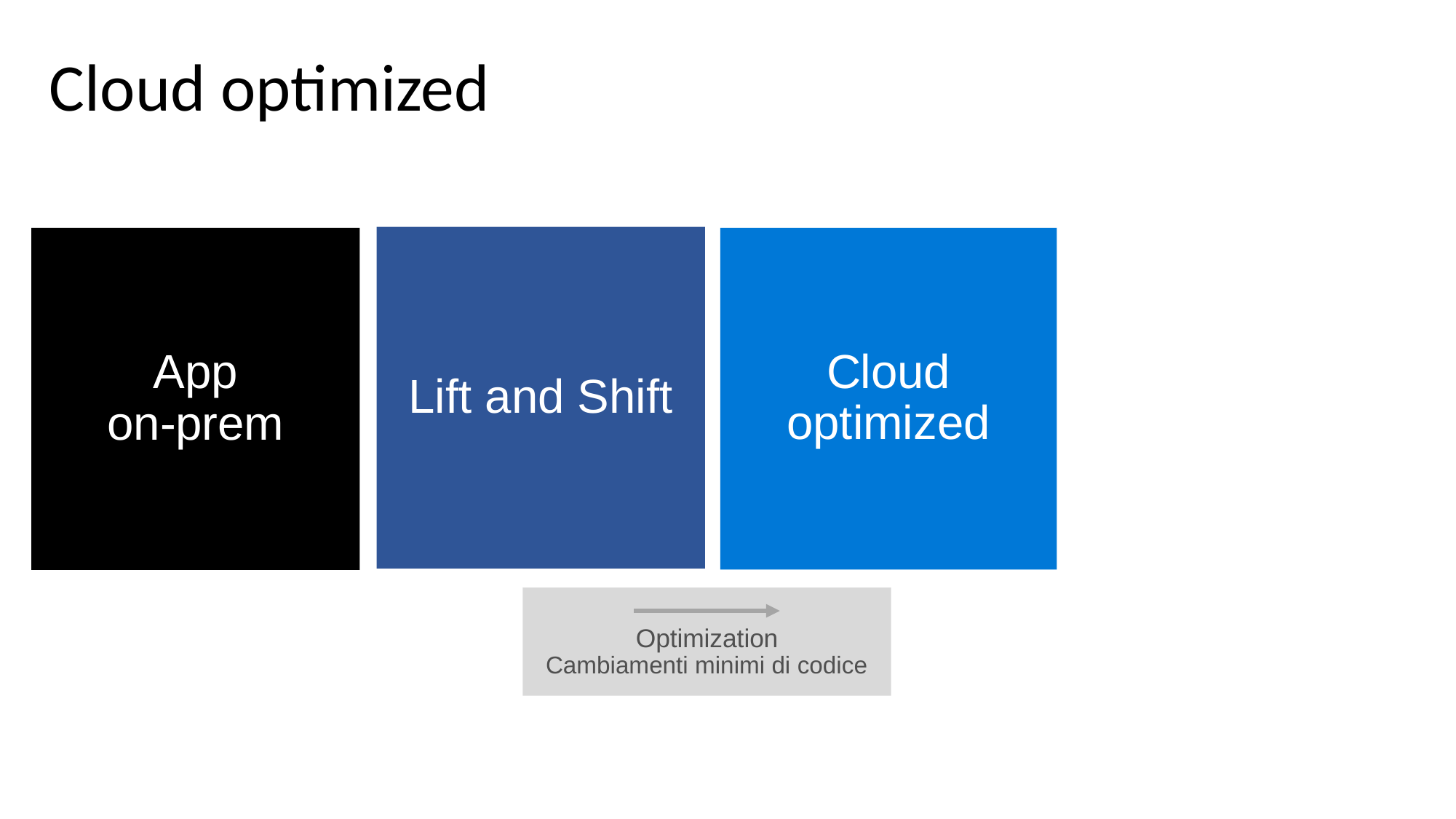

# Cloud optimized

Lift and Shift

Cloud optimized

App
on-prem
Optimization
Cambiamenti minimi di codice